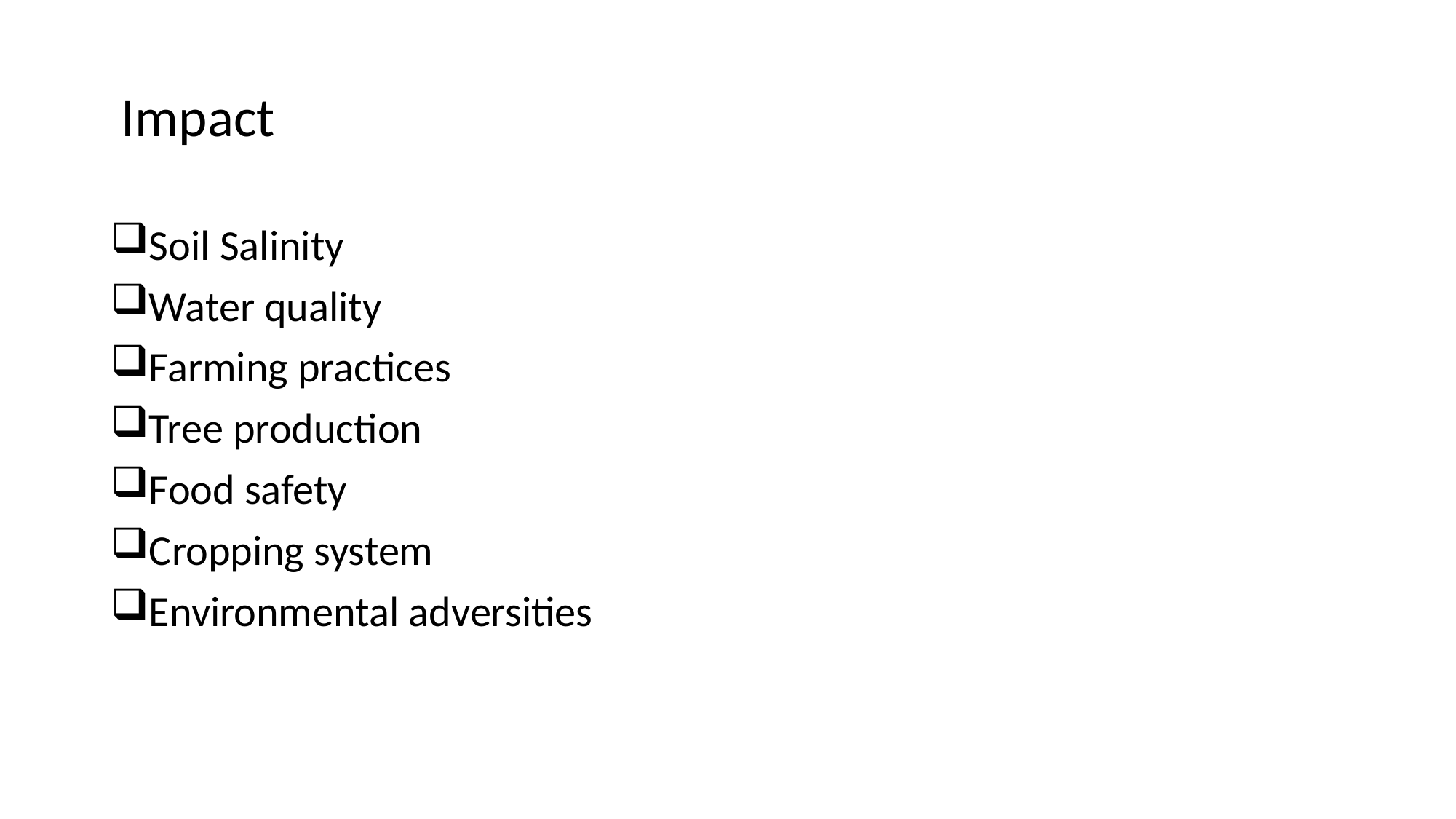

# Impact
Soil Salinity
Water quality
Farming practices
Tree production
Food safety
Cropping system
Environmental adversities